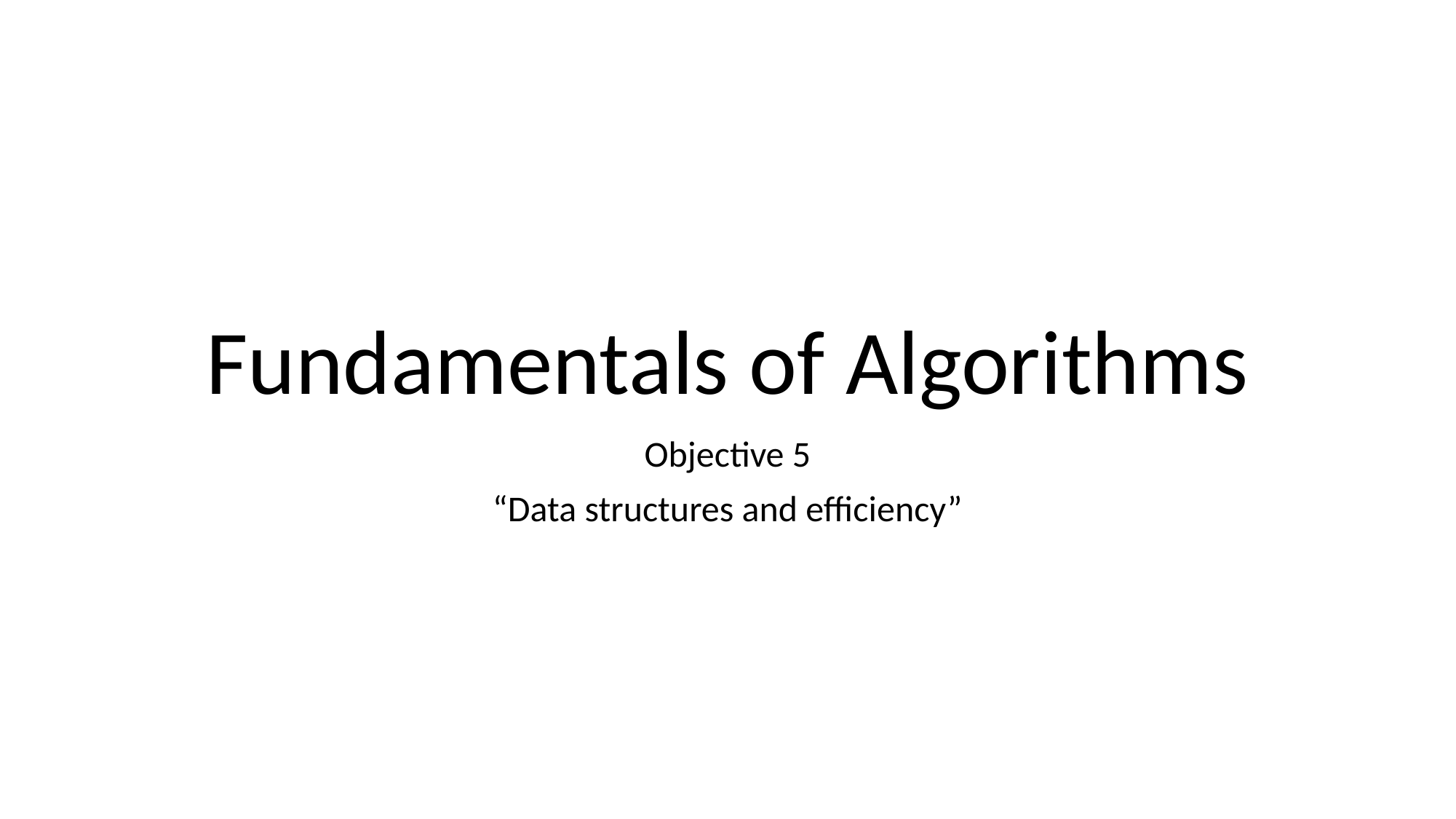

# Fundamentals of Algorithms
Objective 5
“Data structures and efficiency”